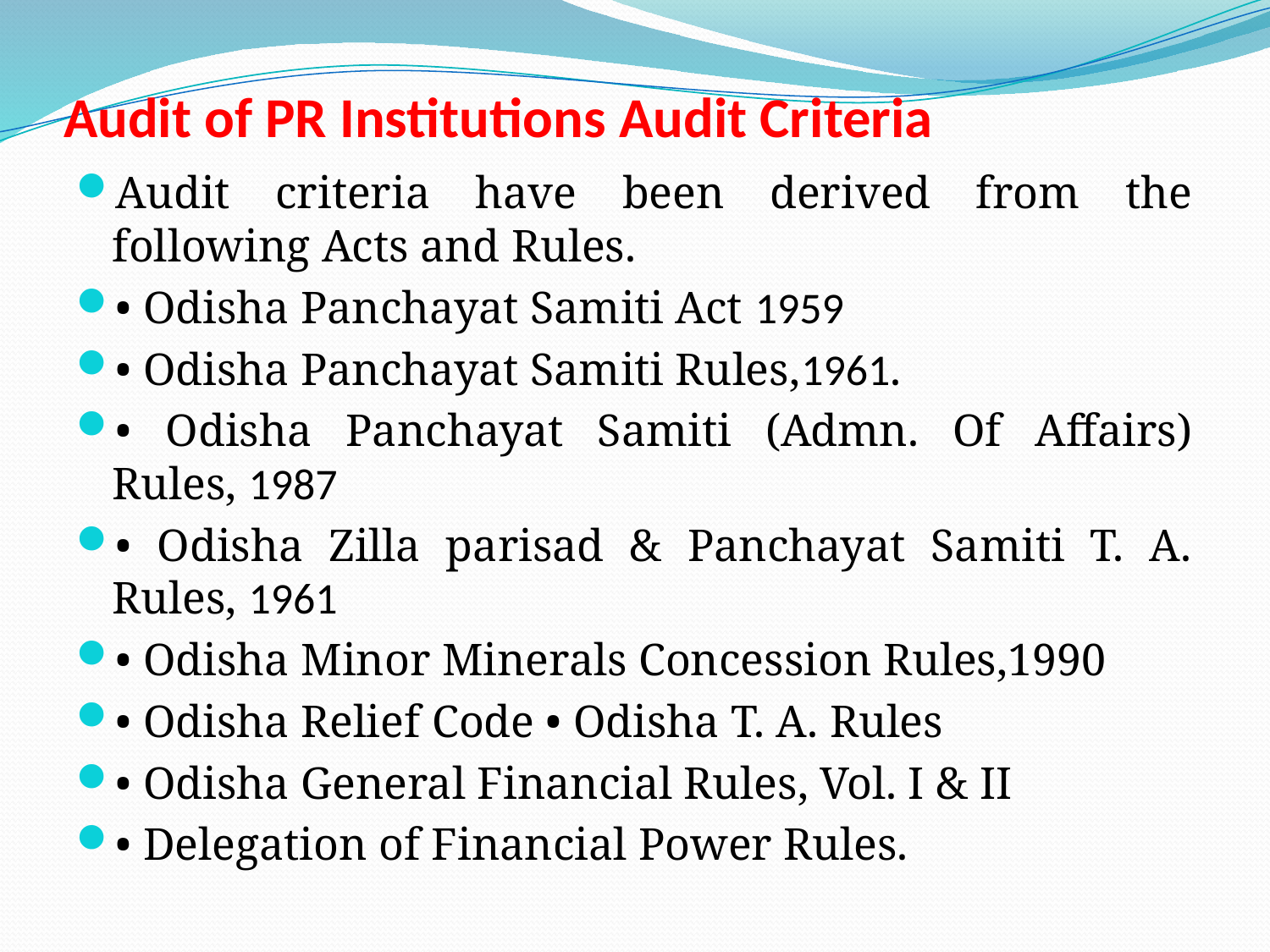

# Audit of PR Institutions Audit Criteria
Audit criteria have been derived from the following Acts and Rules.
• Odisha Panchayat Samiti Act 1959
• Odisha Panchayat Samiti Rules,1961.
• Odisha Panchayat Samiti (Admn. Of Affairs) Rules, 1987
• Odisha Zilla parisad & Panchayat Samiti T. A. Rules, 1961
• Odisha Minor Minerals Concession Rules,1990
• Odisha Relief Code • Odisha T. A. Rules
• Odisha General Financial Rules, Vol. I & II
• Delegation of Financial Power Rules.